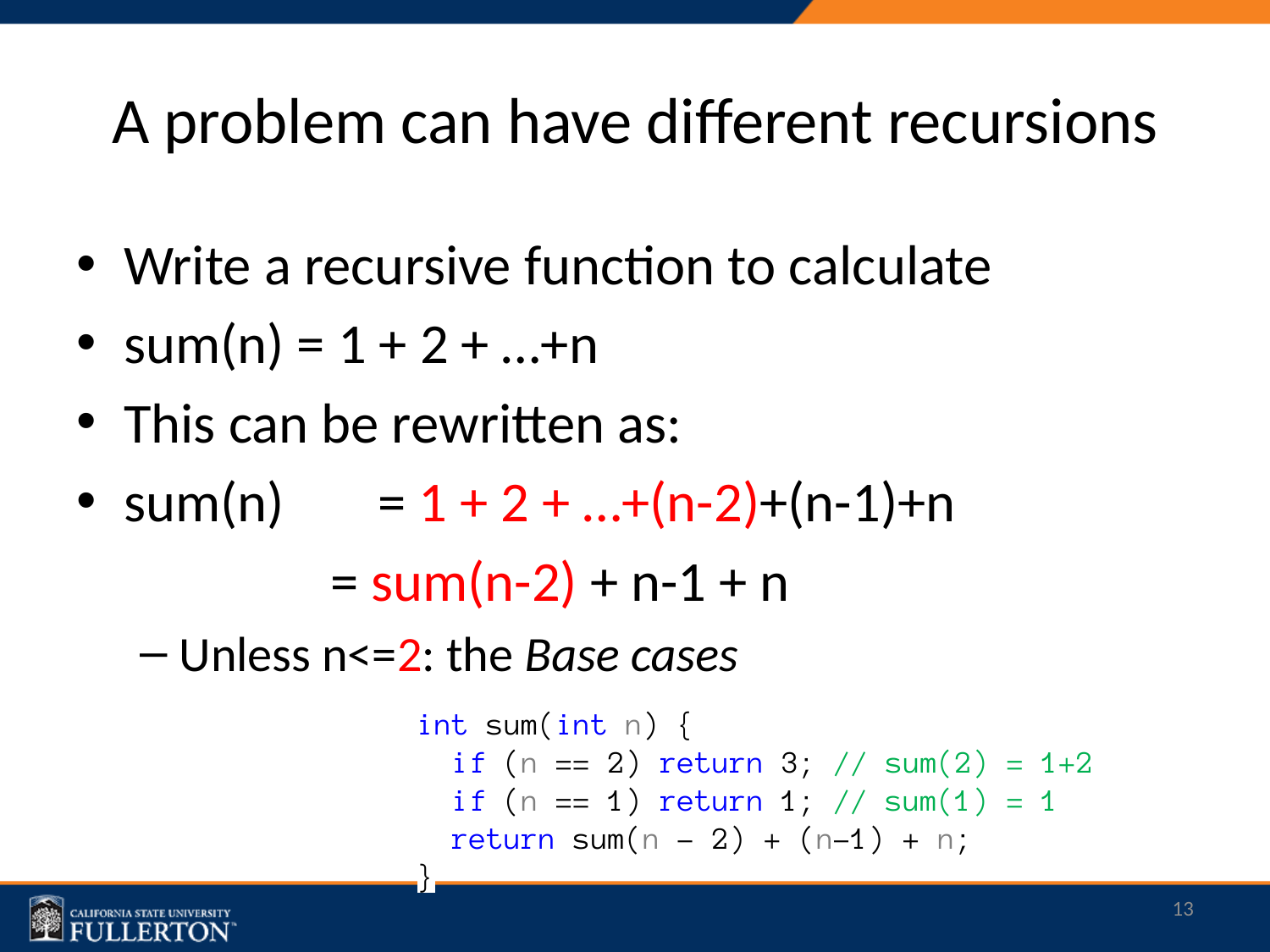

# A problem can have different recursions
Write a recursive function to calculate
sum(n) = 1 + 2 + …+n
This can be rewritten as:
sum(n) 	= 1 + 2 + …+(n-2)+(n-1)+n
		= sum(n-2) + n-1 + n
Unless n<=2: the Base cases

int sum(int n) {
  if (n == 2) return 3; // sum(2) = 1+2
  if (n == 1) return 1; // sum(1) = 1
  return sum(n - 2) + (n-1) + n;
}
13